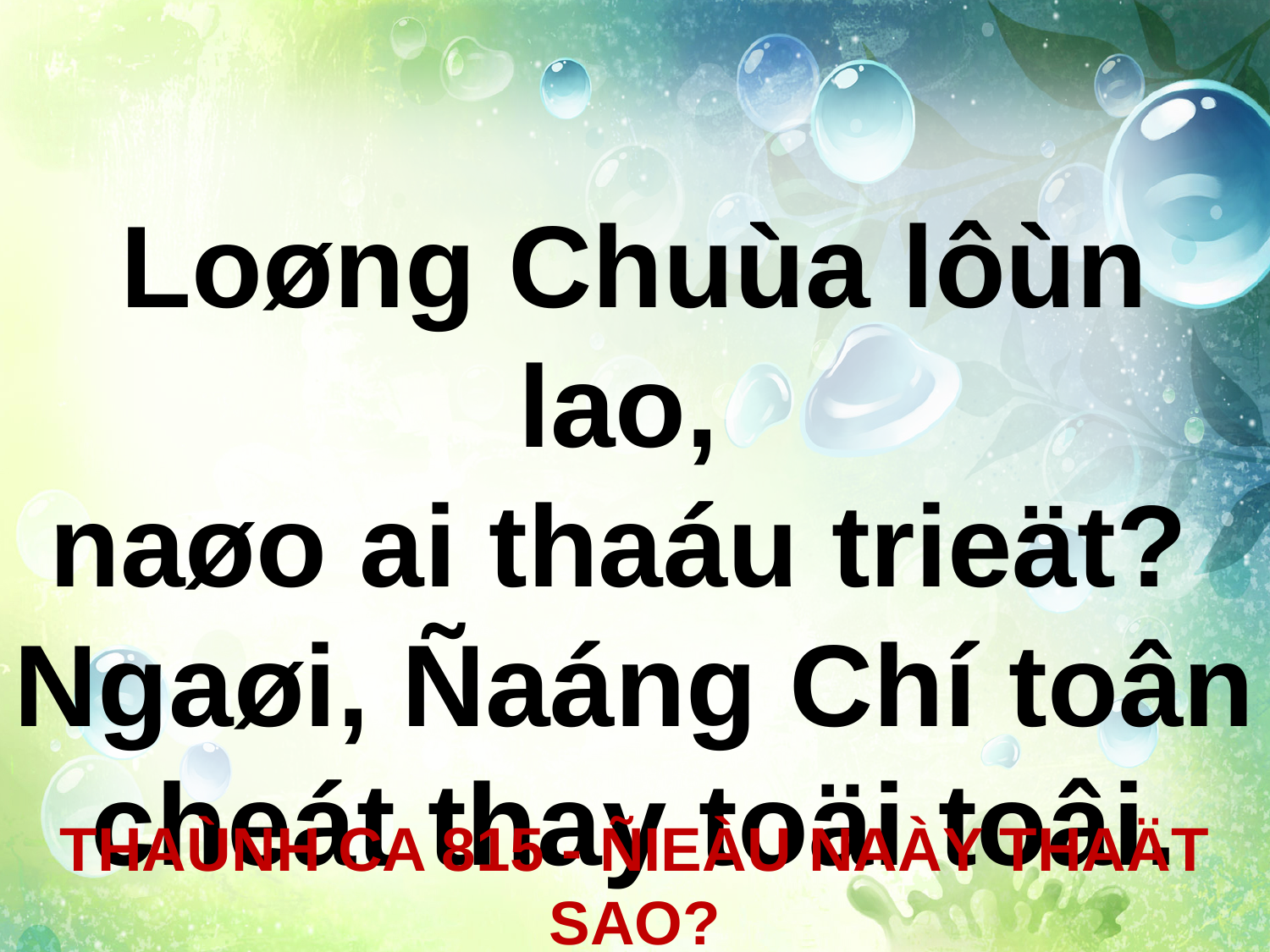

Loøng Chuùa lôùn lao,
naøo ai thaáu trieät?
Ngaøi, Ñaáng Chí toân cheát thay toäi toâi.
THAÙNH CA 815 - ÑIEÀU NAÀY THAÄT SAO?